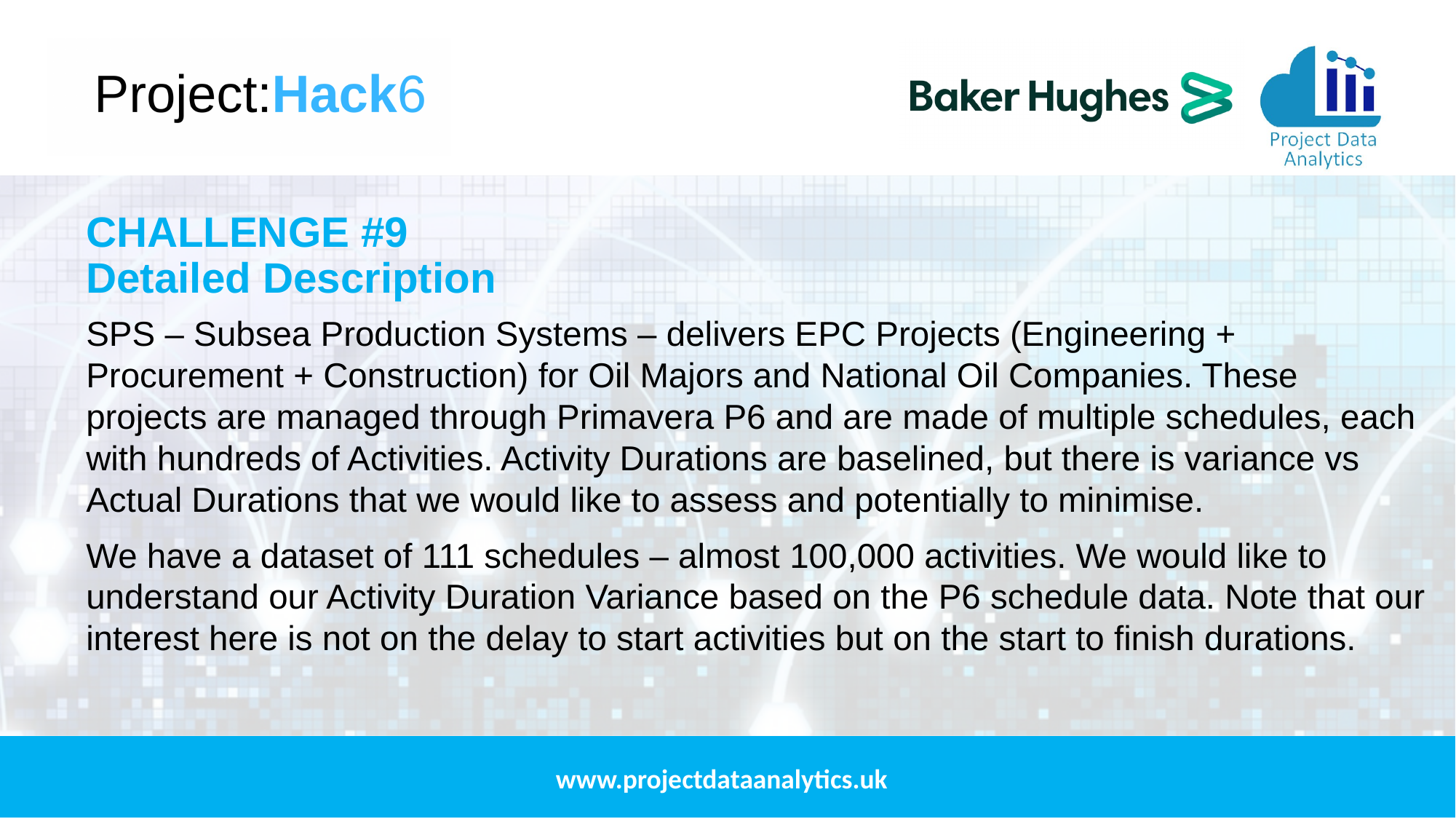

CHALLENGE #9
Detailed Description
SPS – Subsea Production Systems – delivers EPC Projects (Engineering + Procurement + Construction) for Oil Majors and National Oil Companies. These projects are managed through Primavera P6 and are made of multiple schedules, each with hundreds of Activities. Activity Durations are baselined, but there is variance vs Actual Durations that we would like to assess and potentially to minimise.
We have a dataset of 111 schedules – almost 100,000 activities. We would like to understand our Activity Duration Variance based on the P6 schedule data. Note that our interest here is not on the delay to start activities but on the start to finish durations.